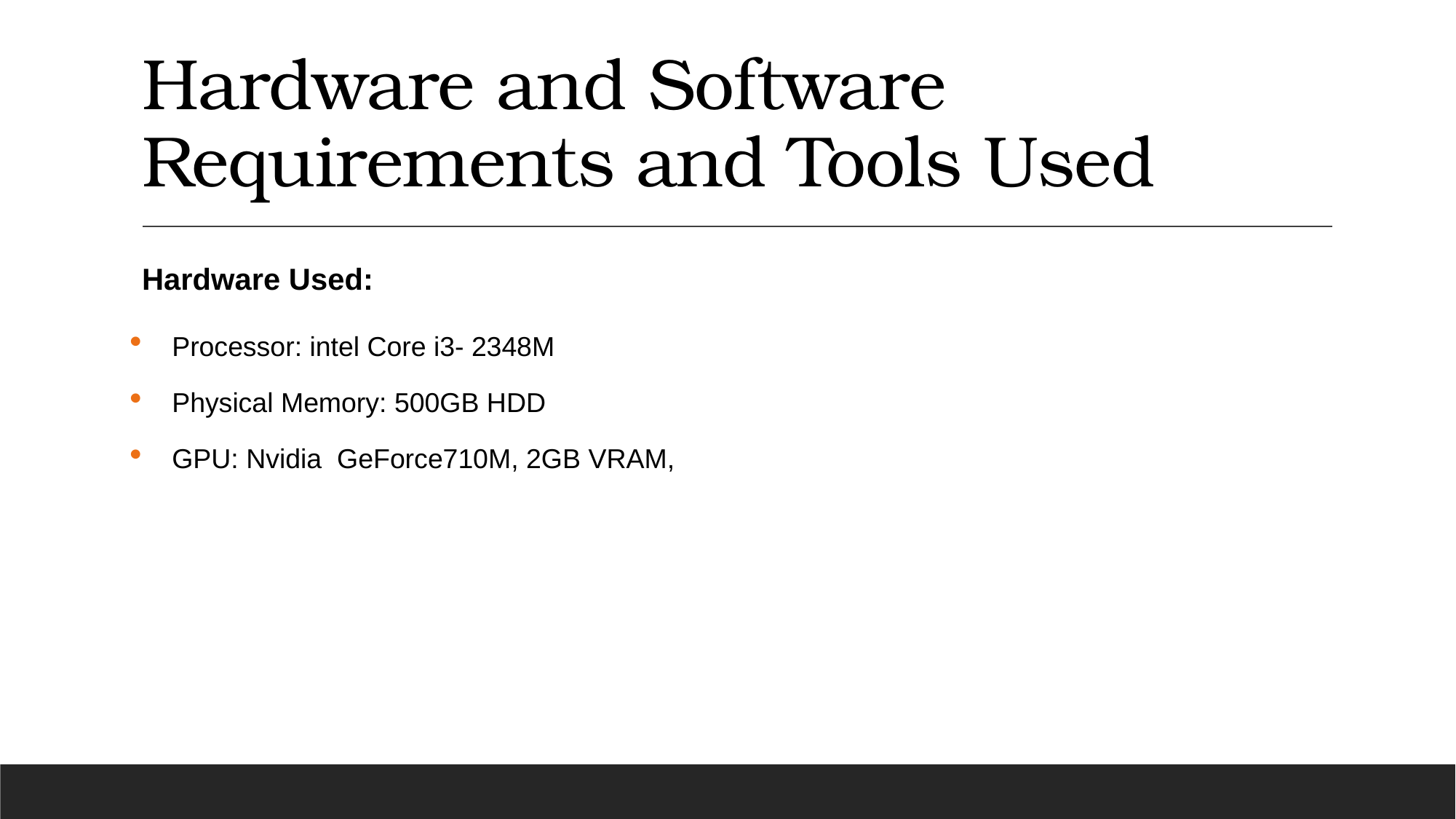

# Hardware and Software Requirements and Tools Used
Hardware Used:
Processor: intel Core i3- 2348M
Physical Memory: 500GB HDD
GPU: Nvidia  GeForce710M, 2GB VRAM,